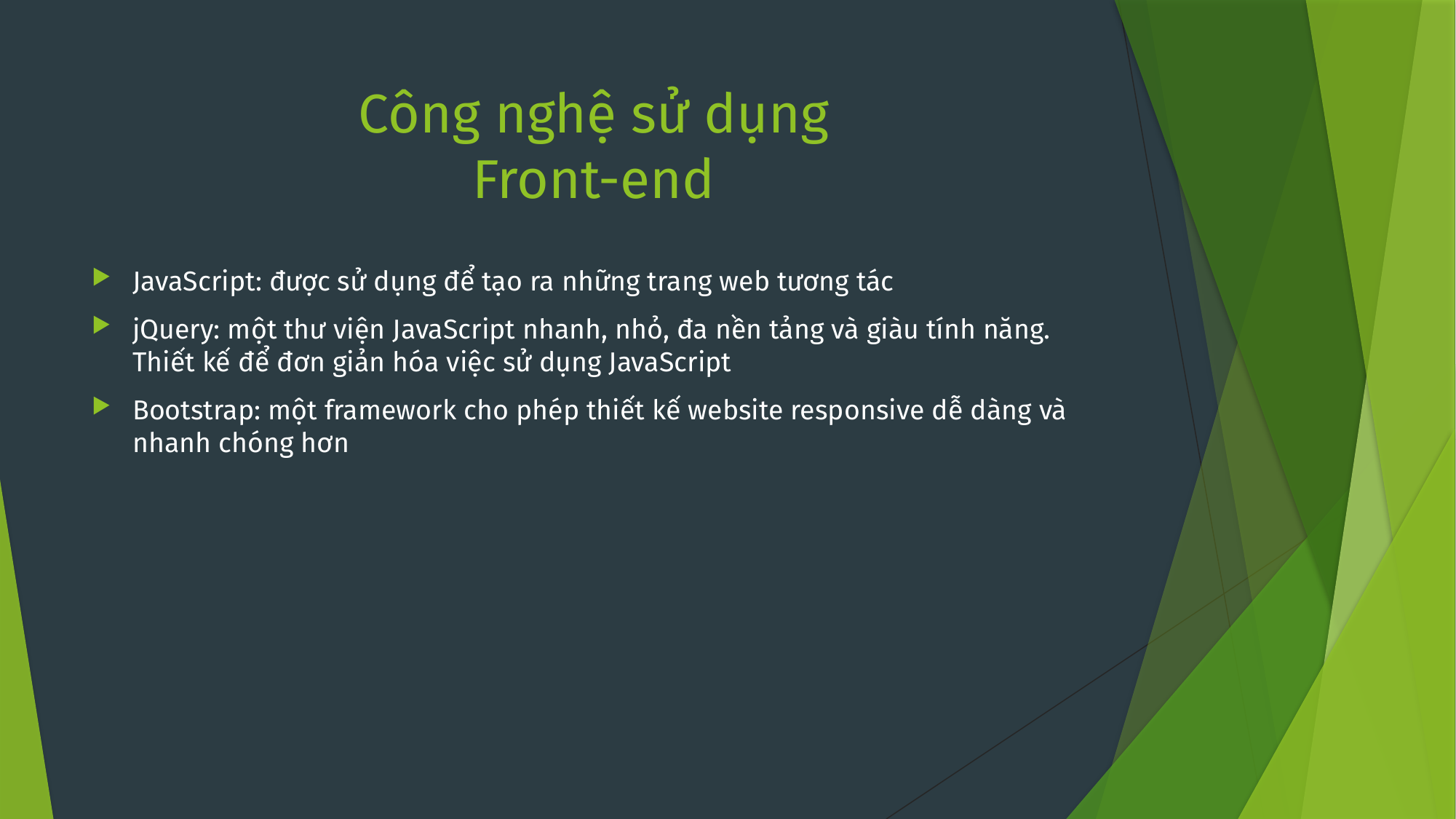

# Công nghệ sử dụng Front-end
JavaScript: được sử dụng để tạo ra những trang web tương tác
jQuery: một thư viện JavaScript nhanh, nhỏ, đa nền tảng và giàu tính năng. Thiết kế để đơn giản hóa việc sử dụng JavaScript
Bootstrap: một framework cho phép thiết kế website responsive dễ dàng và nhanh chóng hơn